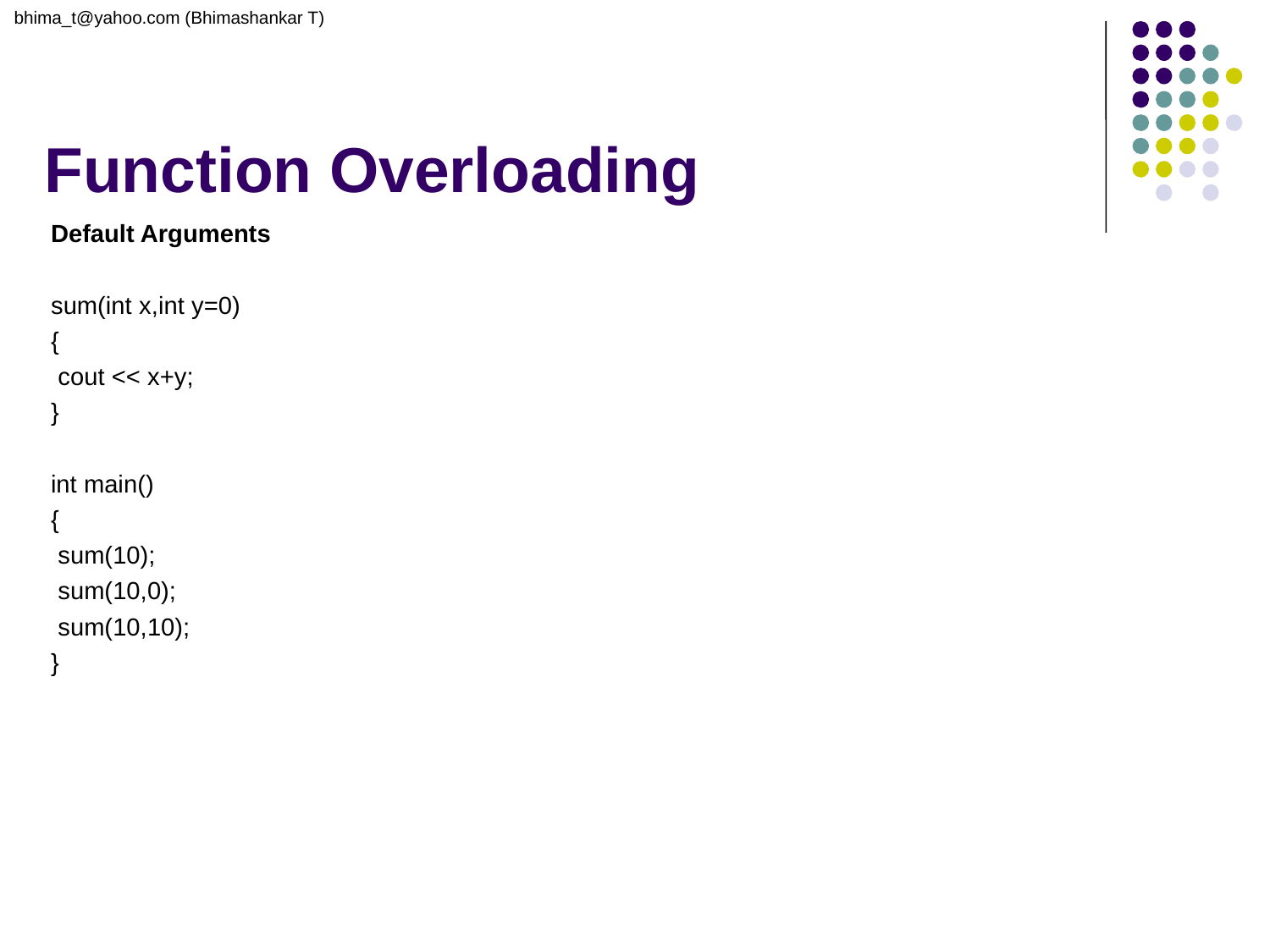

bhima_t@yahoo.com (Bhimashankar T)
# Function Overloading
Default Arguments

sum(int x,int y=0)
{
 cout << x+y;
}

int main()
{
 sum(10);
 sum(10,0);
 sum(10,10);
}